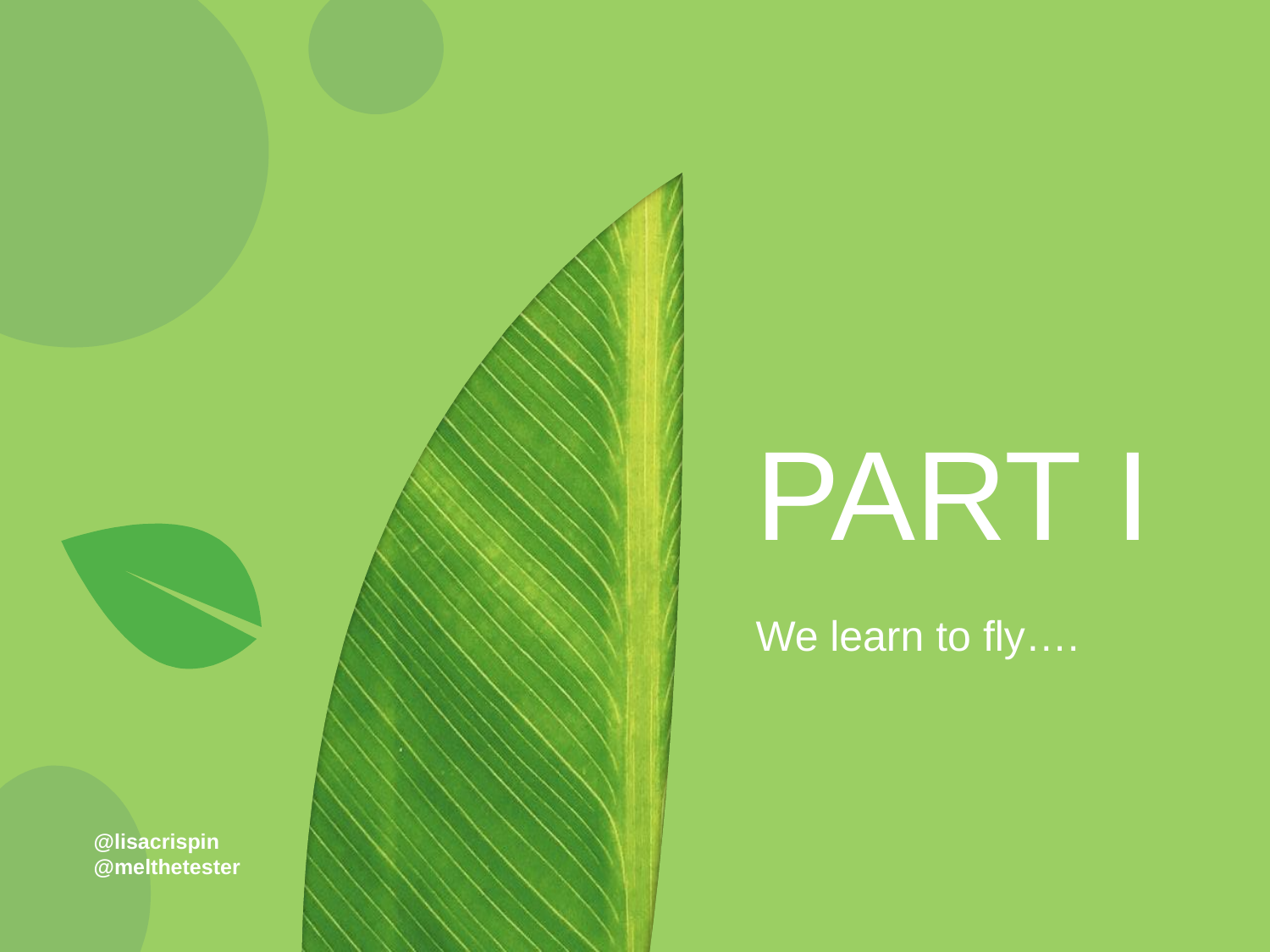

# PART I
We learn to fly….